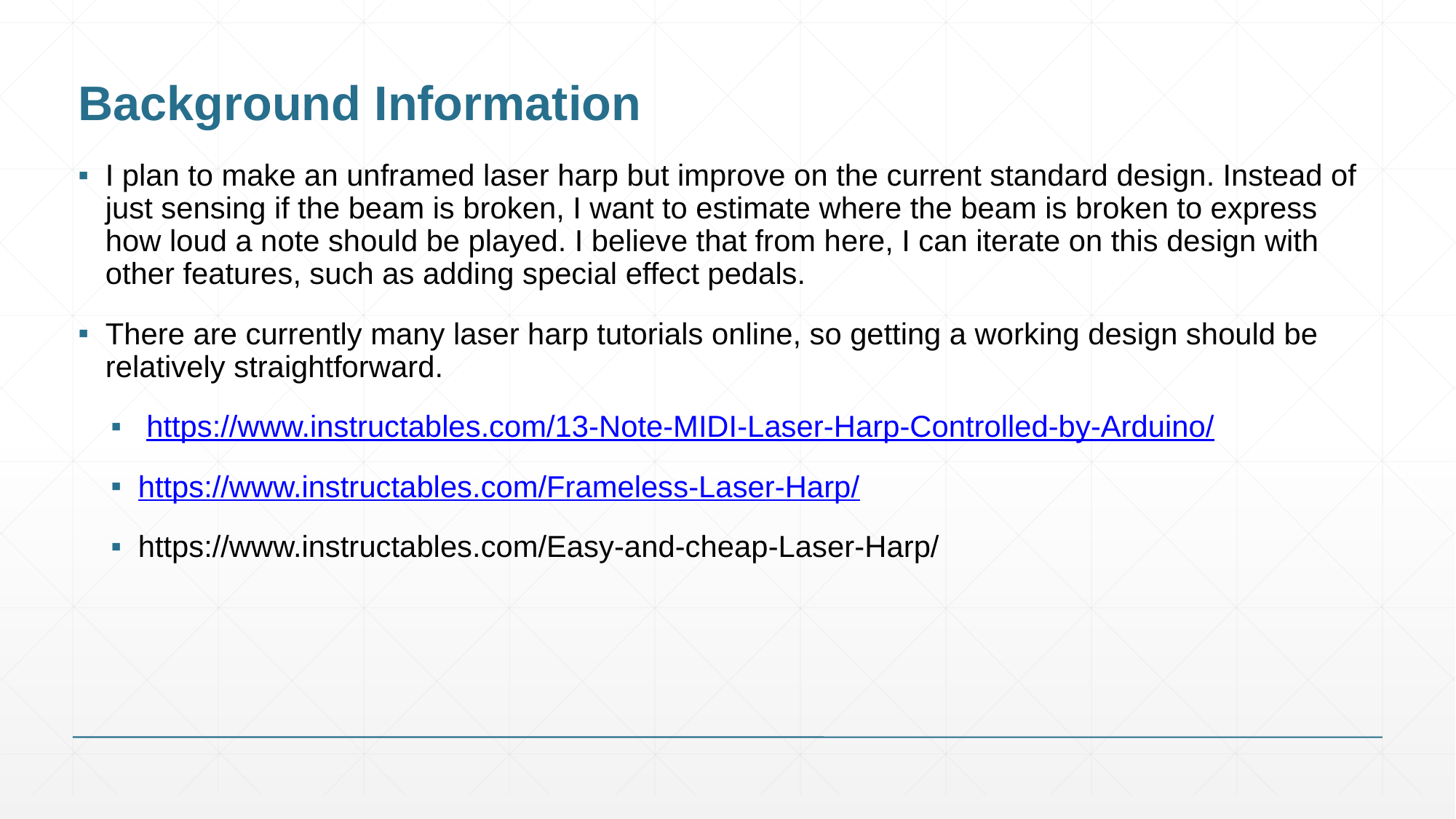

# Background Information
I plan to make an unframed laser harp but improve on the current standard design. Instead of just sensing if the beam is broken, I want to estimate where the beam is broken to express how loud a note should be played. I believe that from here, I can iterate on this design with other features, such as adding special effect pedals.
There are currently many laser harp tutorials online, so getting a working design should be relatively straightforward.
 https://www.instructables.com/13-Note-MIDI-Laser-Harp-Controlled-by-Arduino/
https://www.instructables.com/Frameless-Laser-Harp/
https://www.instructables.com/Easy-and-cheap-Laser-Harp/